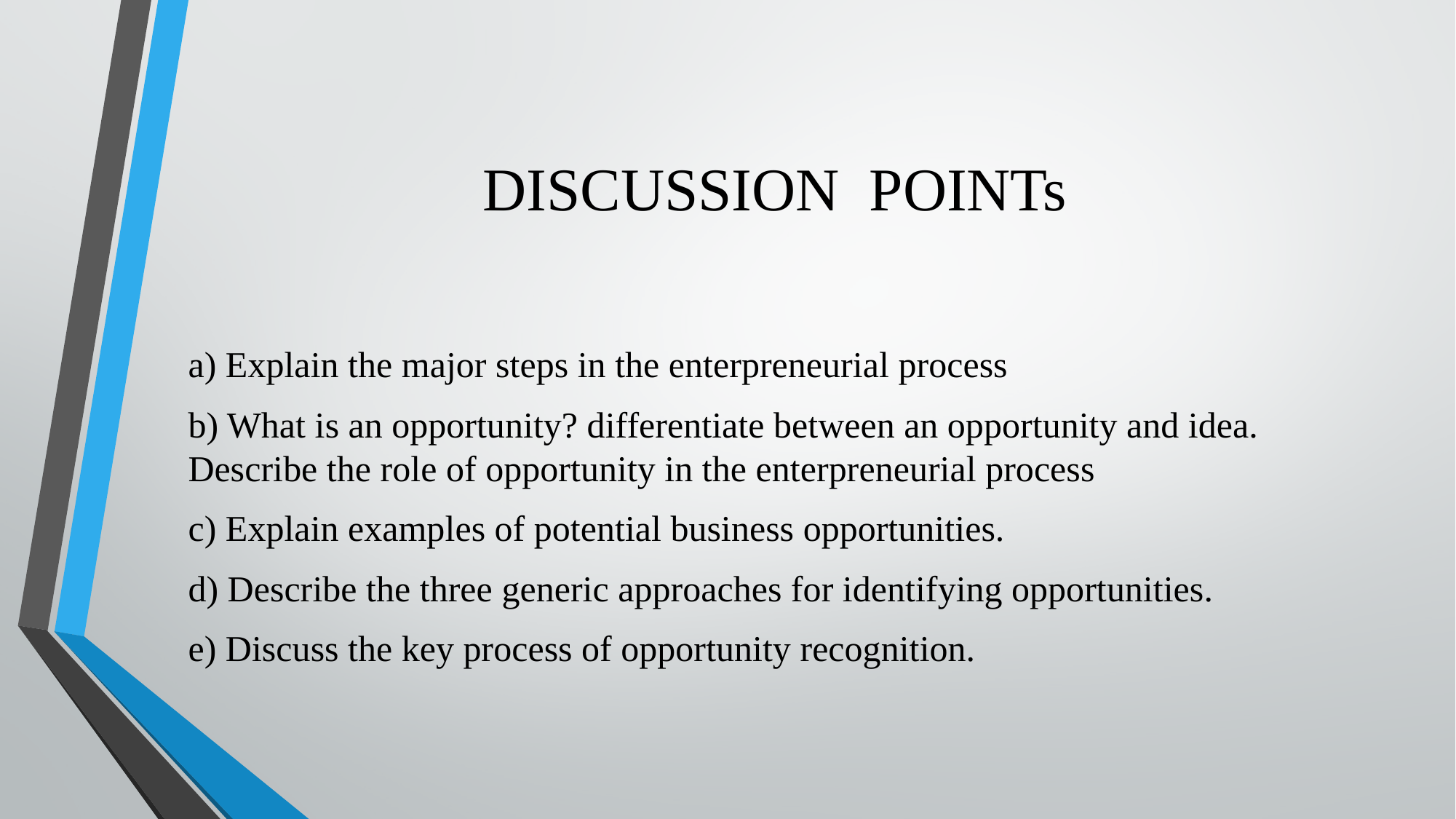

# DISCUSSION  POINTs
a) Explain the major steps in the enterpreneurial process
b) What is an opportunity? differentiate between an opportunity and idea.  Describe the role of opportunity in the enterpreneurial process
c) Explain examples of potential business opportunities.
d) Describe the three generic approaches for identifying opportunities.
e) Discuss the key process of opportunity recognition.